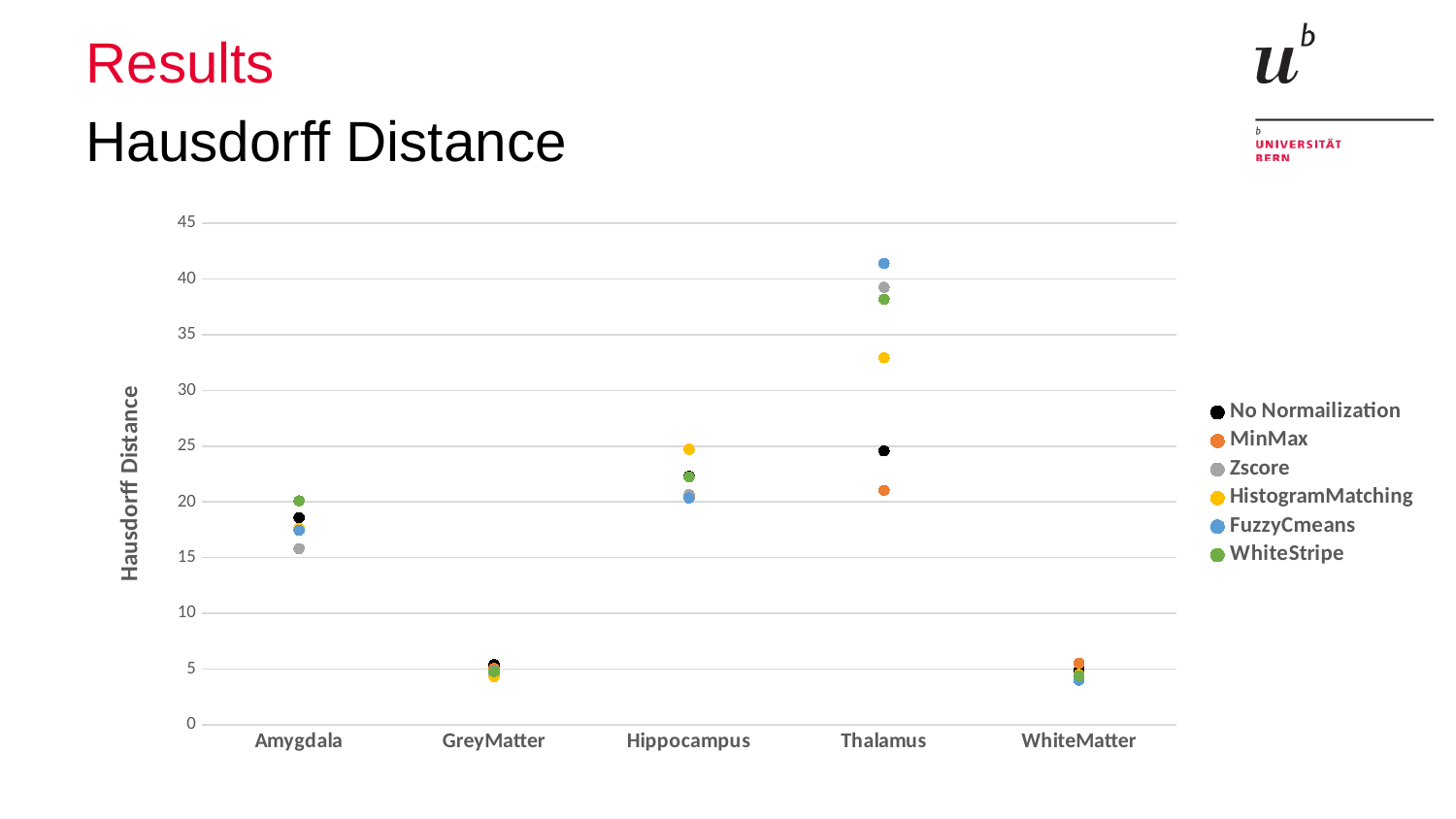

# Results
Hausdorff Distance

### Chart

| Category | No Normailization | MinMax | Zscore | HistogramMatching | FuzzyCmeans | WhiteStripe |
|---|---|---|---|---|---|---|
| Amygdala | 18.5848736318099 | 17.4523339440315 | 15.8159946486105 | 17.634165869606 | 17.4636791250565 | 20.1019987353831 |
| GreyMatter | 5.41092450880607 | 5.04440513120216 | 4.6017028685912 | 4.31673708770092 | 4.80183522304277 | 4.77619498707076 |
| Hippocampus | 22.3080322463269 | 20.4268507878869 | 20.650737236982 | 24.7309098630142 | 20.3535792601867 | 22.2404017585481 |
| Thalamus | 24.5767711009452 | 21.0428684594933 | 39.2713880608338 | 32.9383308359889 | 41.405244685246 | 38.1949615048586 |
| WhiteMatter | 4.93954573787019 | 5.53189965555957 | 4.2401624165052 | 4.52388269755712 | 4.01147047556478 | 4.3943217819703 |